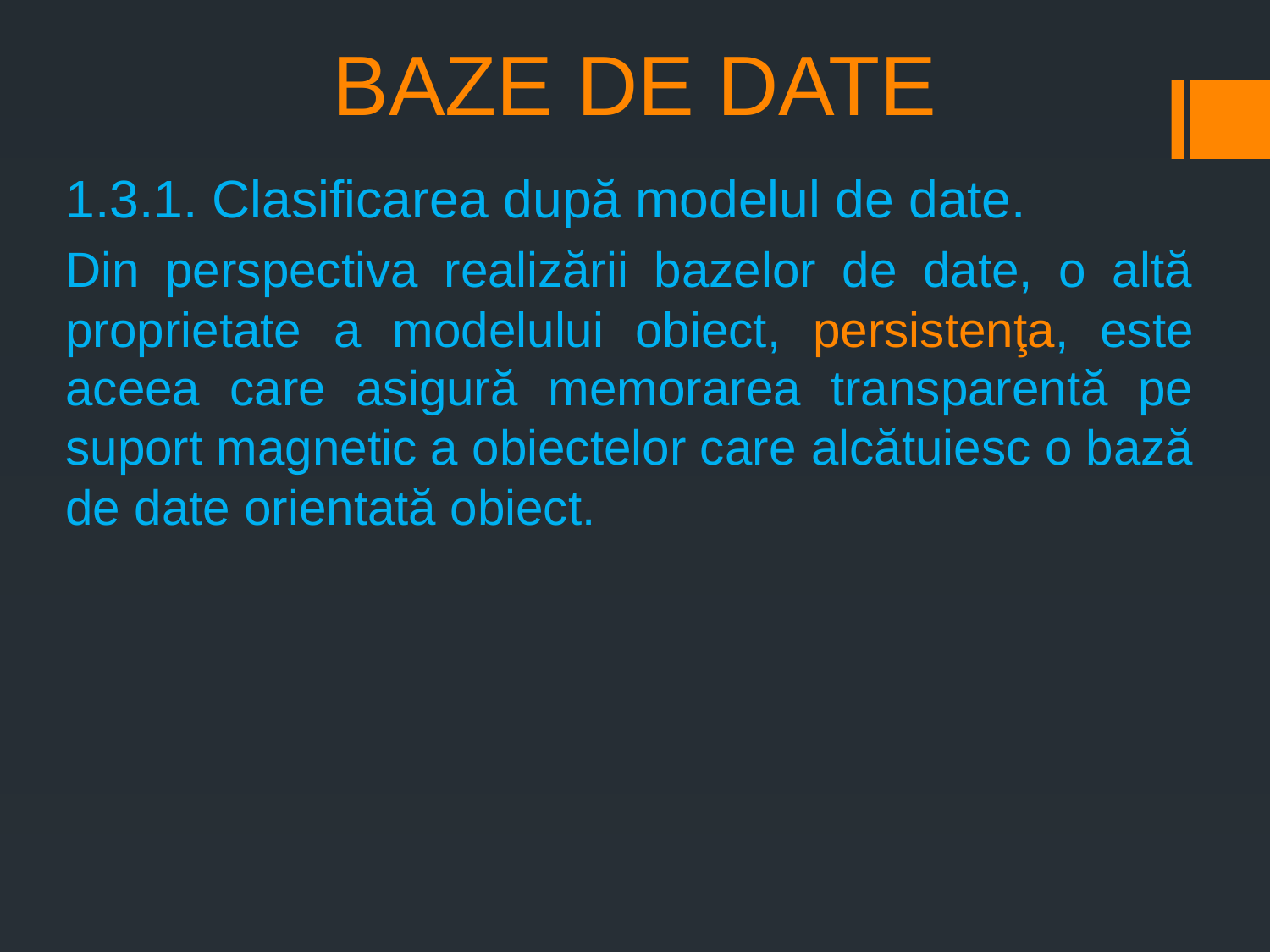

# BAZE DE DATE
1.3.1. Clasificarea după modelul de date.
Din perspectiva realizării bazelor de date, o altă proprietate a modelului obiect, persistenţa, este aceea care asigură memorarea transparentă pe suport magnetic a obiectelor care alcătuiesc o bază de date orientată obiect.